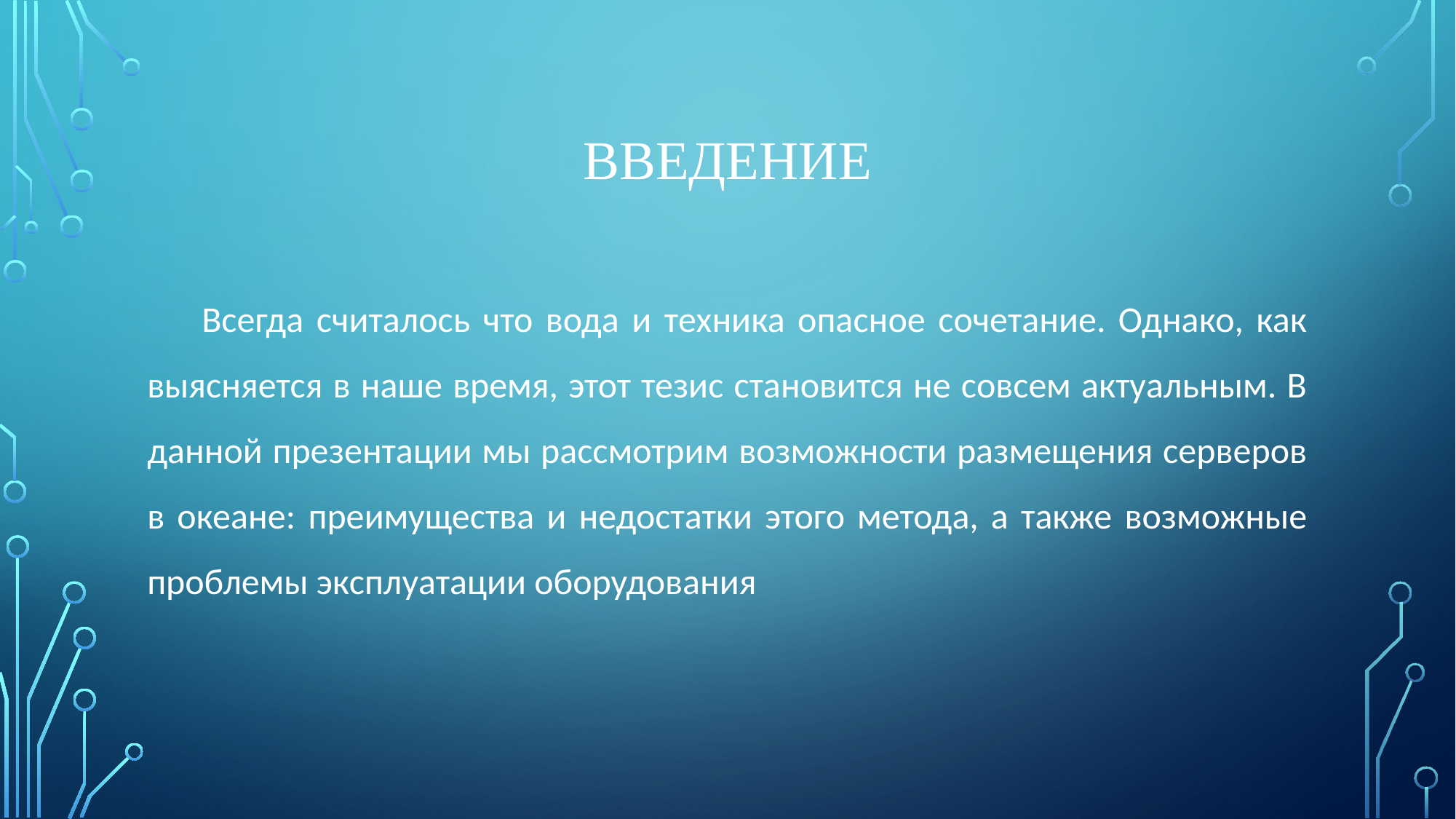

# Введение
Всегда считалось что вода и техника опасное сочетание. Однако, как выясняется в наше время, этот тезис становится не совсем актуальным. В данной презентации мы рассмотрим возможности размещения серверов в океане: преимущества и недостатки этого метода, а также возможные проблемы эксплуатации оборудования